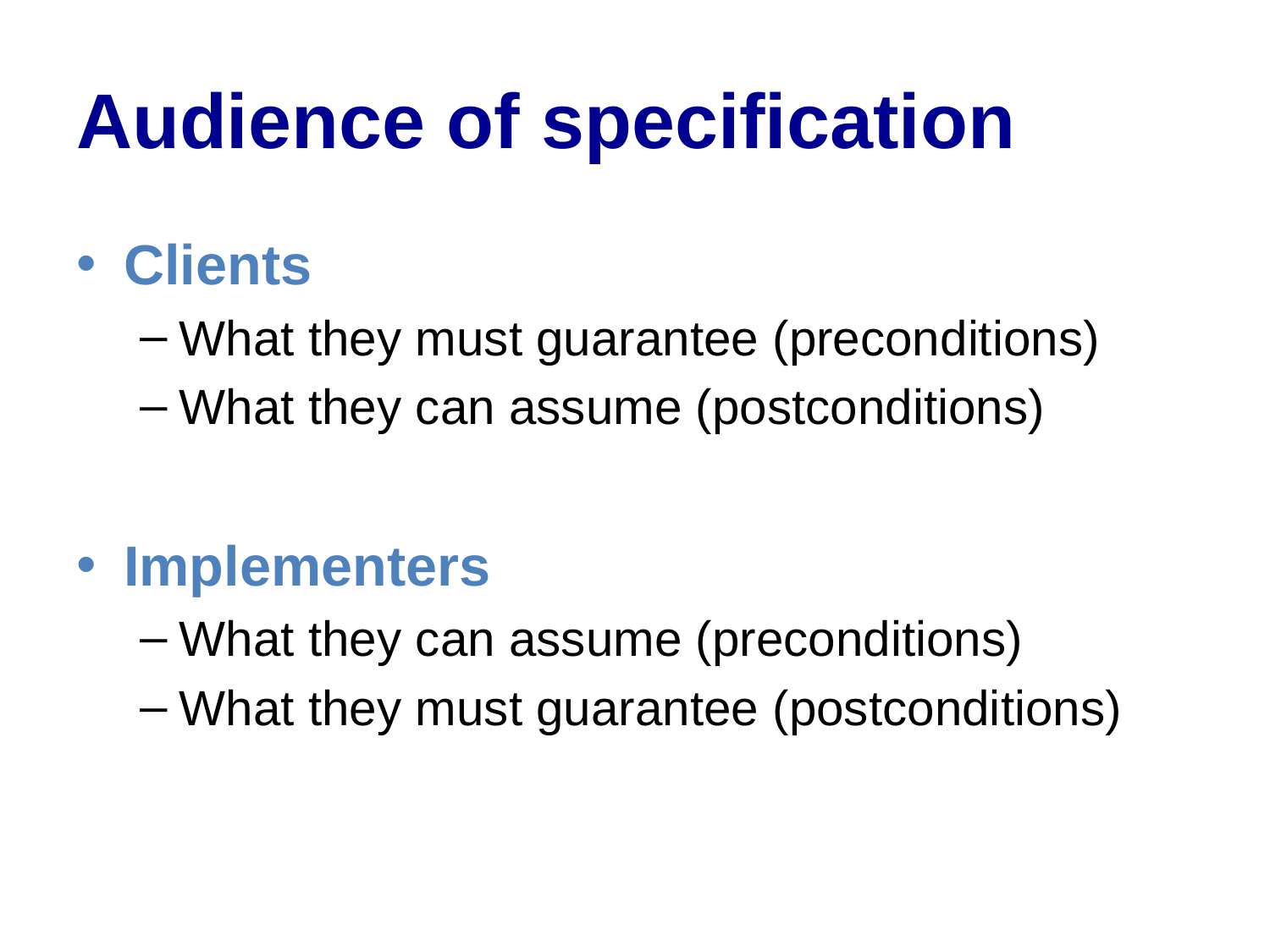

# Audience of specification
Clients
What they must guarantee (preconditions)
What they can assume (postconditions)

Implementers
What they can assume (preconditions)
What they must guarantee (postconditions)